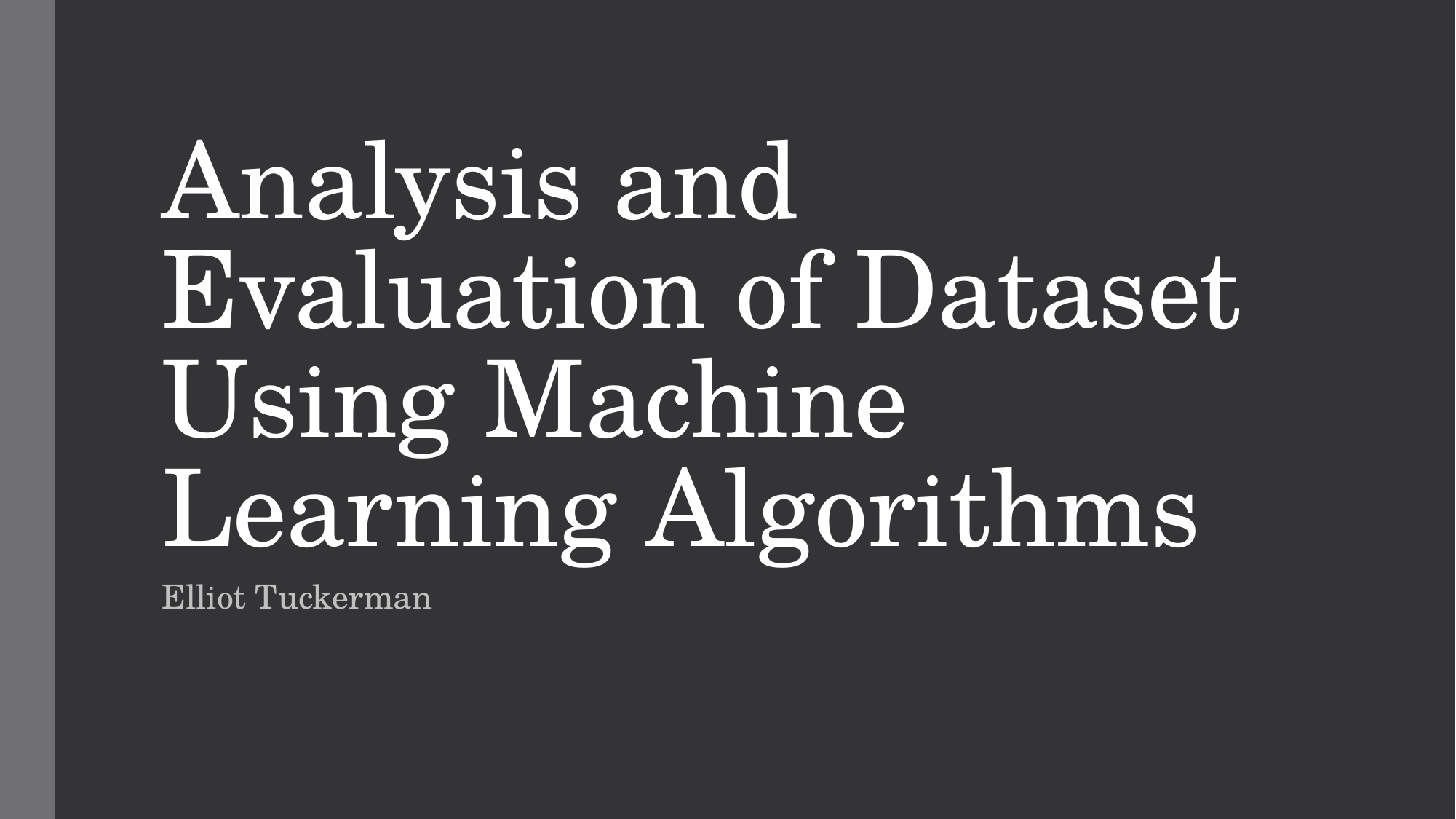

# Analysis and Evaluation of Dataset Using Machine Learning Algorithms
Elliot Tuckerman